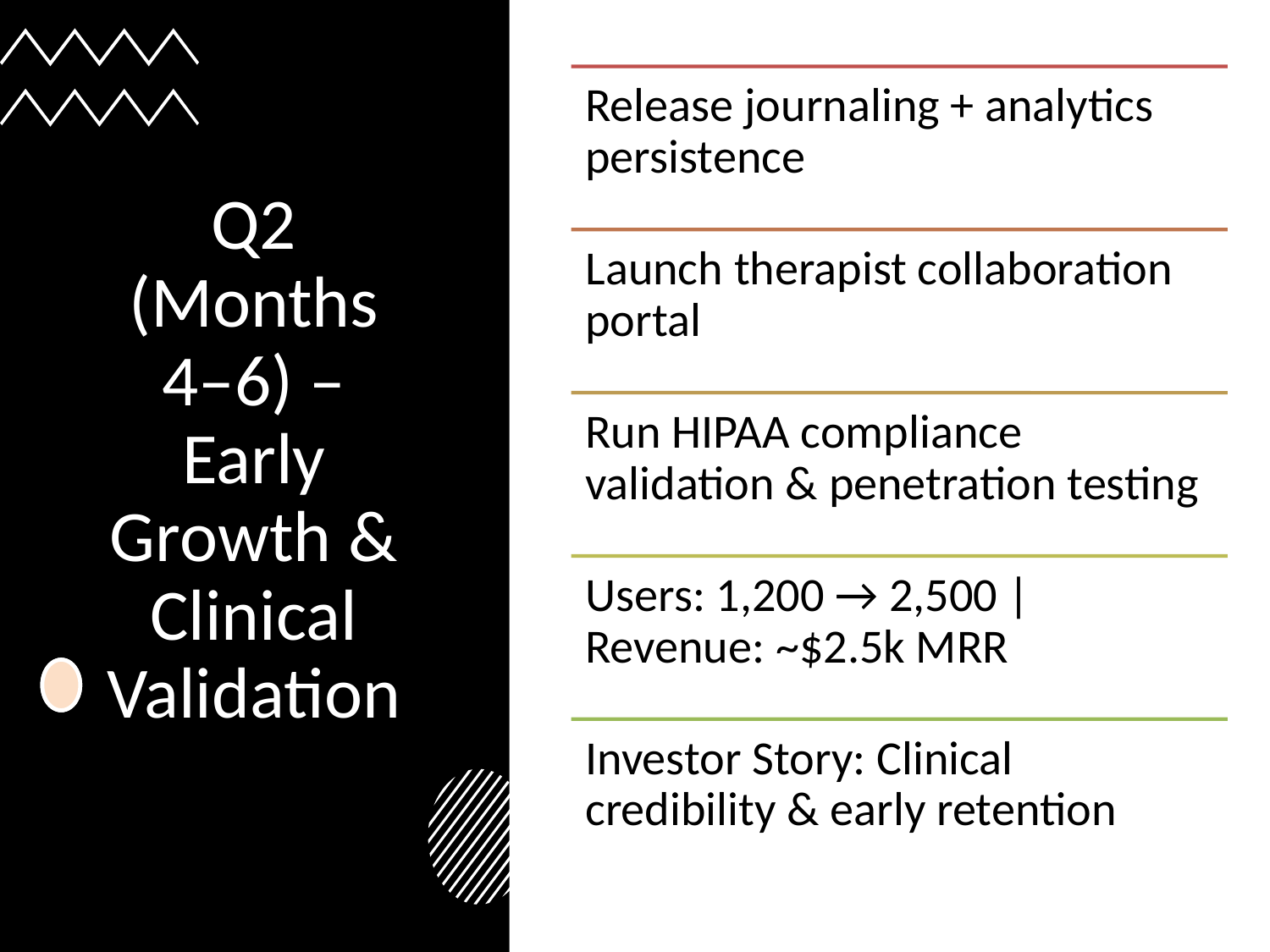

Release journaling + analytics persistence
Launch therapist collaboration portal
Run HIPAA compliance validation & penetration testing
Users: 1,200 → 2,500 | Revenue: ~$2.5k MRR
Investor Story: Clinical credibility & early retention
# Q2 (Months 4–6) – Early Growth & Clinical Validation